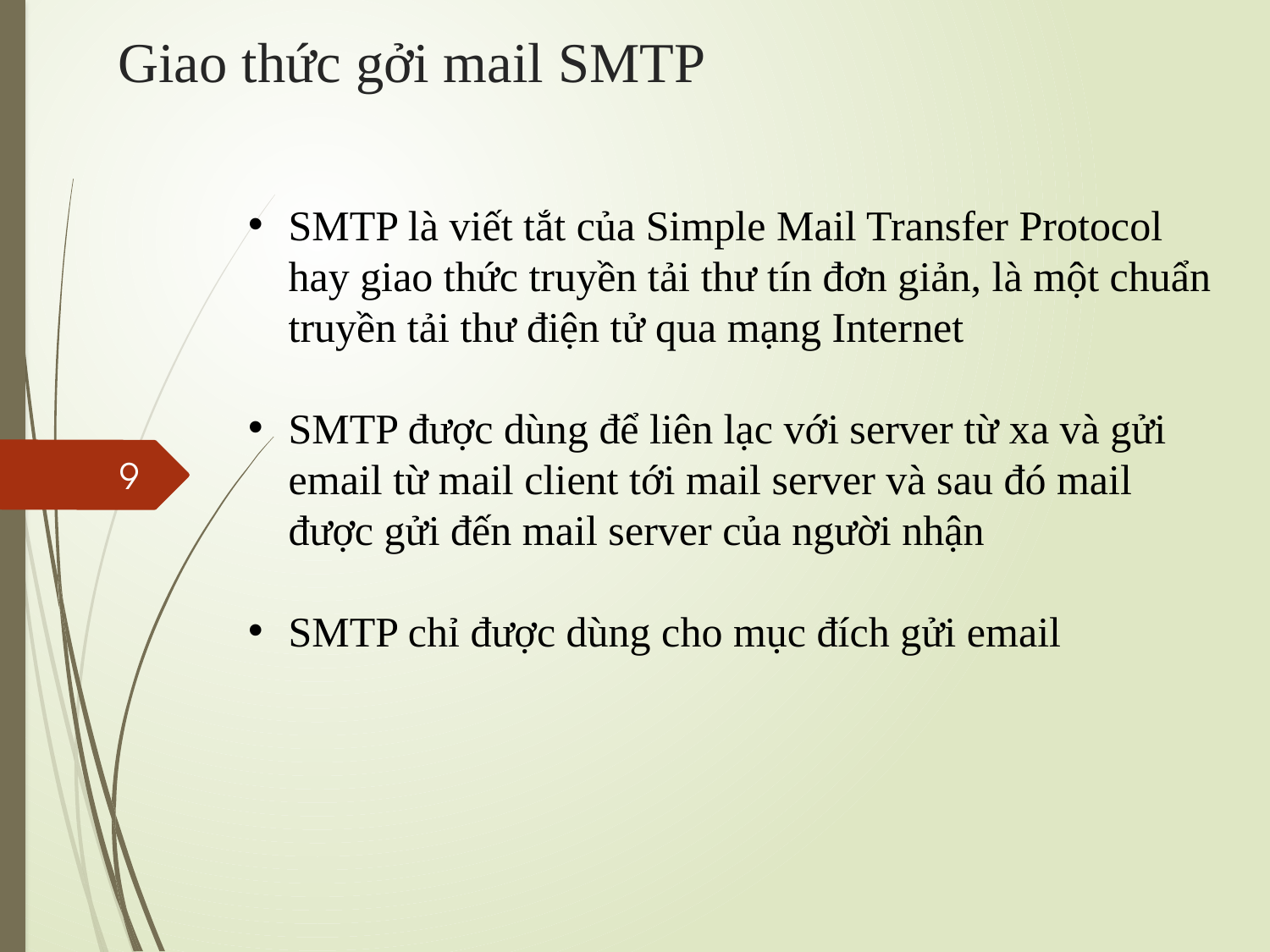

# Giao thức gởi mail SMTP
SMTP là viết tắt của Simple Mail Transfer Protocol hay giao thức truyền tải thư tín đơn giản, là một chuẩn truyền tải thư điện tử qua mạng Internet

SMTP được dùng để liên lạc với server từ xa và gửi email từ mail client tới mail server và sau đó mail được gửi đến mail server của người nhận

SMTP chỉ được dùng cho mục đích gửi email

9